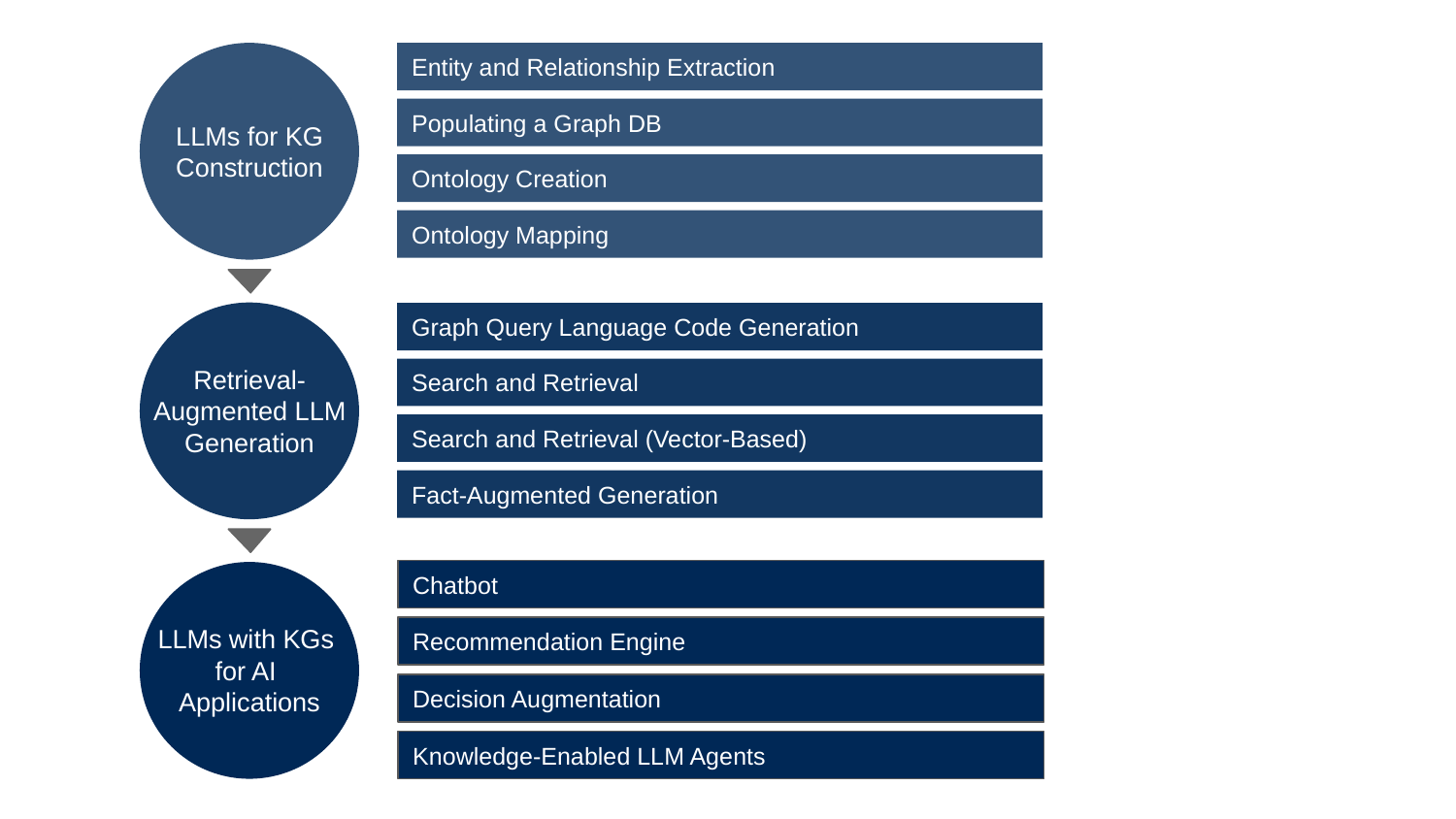

Entity and Relationship Extraction
Populating a Graph DB
LLMs for KG Construction
Ontology Creation
Ontology Mapping

Graph Query Language Code Generation
Retrieval- Augmented LLM Generation
Search and Retrieval
Search and Retrieval (Vector-Based)
Fact-Augmented Generation

Chatbot

LLMs with KGs
for AI
Applications
Recommendation Engine
Decision Augmentation
Knowledge-Enabled LLM Agents